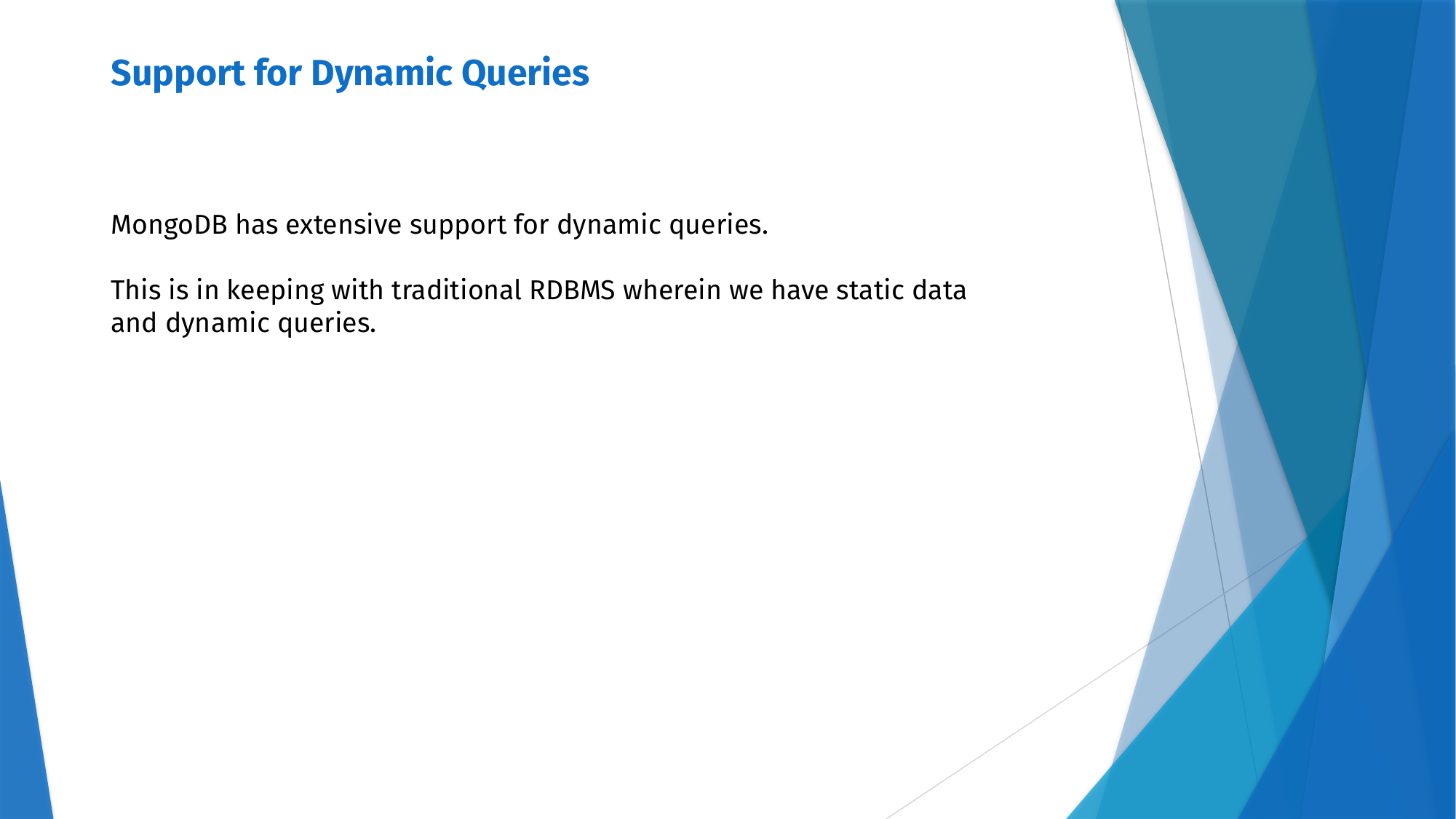

# Support for Dynamic Queries

MongoDB has extensive support for dynamic queries.

This is in keeping with traditional RDBMS wherein we have static data and dynamic queries.